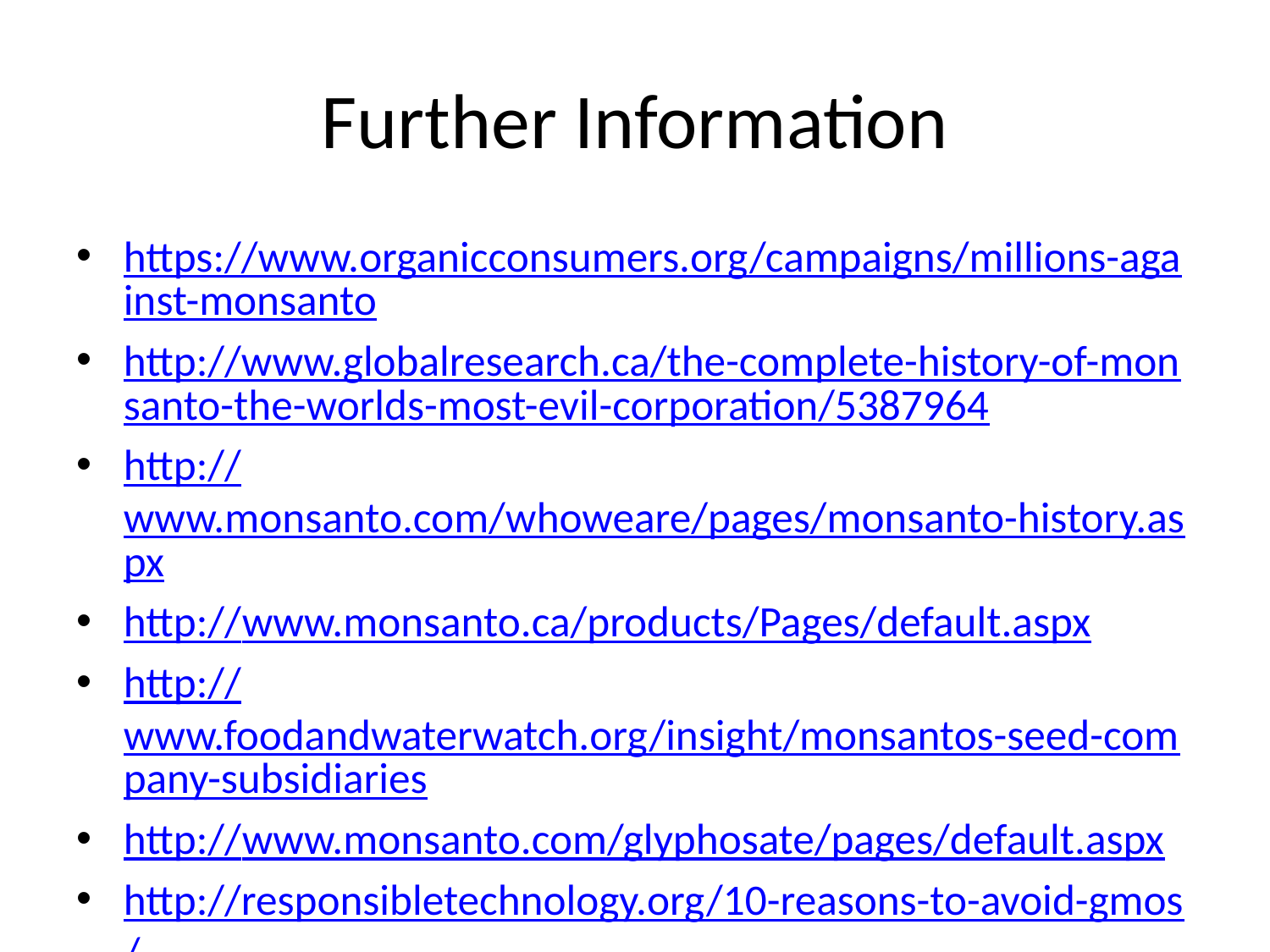

# Further Information
https://www.organicconsumers.org/campaigns/millions-against-monsanto
http://www.globalresearch.ca/the-complete-history-of-monsanto-the-worlds-most-evil-corporation/5387964
http://www.monsanto.com/whoweare/pages/monsanto-history.aspx
http://www.monsanto.ca/products/Pages/default.aspx
http://www.foodandwaterwatch.org/insight/monsantos-seed-company-subsidiaries
http://www.monsanto.com/glyphosate/pages/default.aspx
http://responsibletechnology.org/10-reasons-to-avoid-gmos/